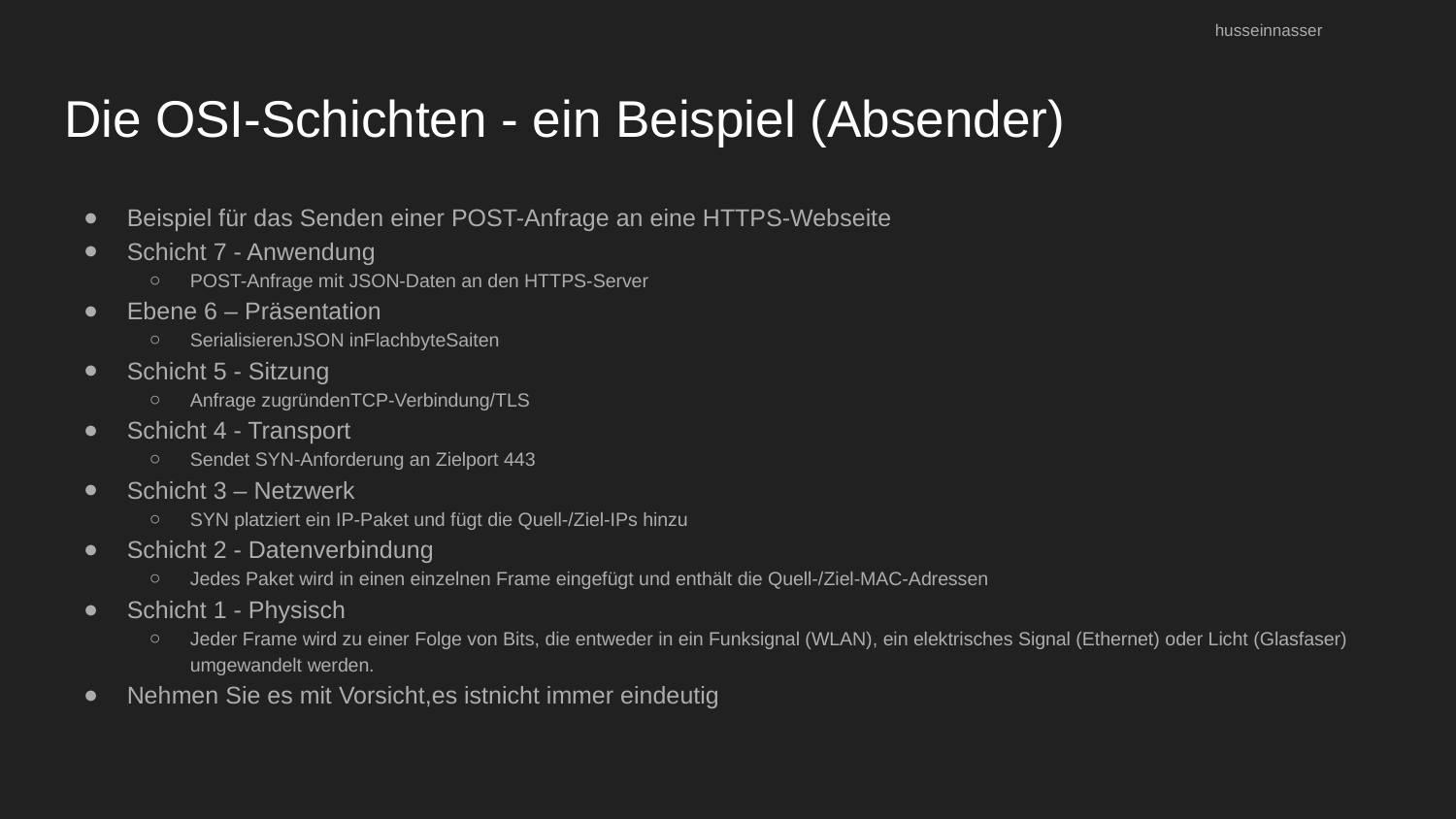

husseinnasser
# Die OSI-Schichten - ein Beispiel (Absender)
Beispiel für das Senden einer POST-Anfrage an eine HTTPS-Webseite
Schicht 7 - Anwendung
POST-Anfrage mit JSON-Daten an den HTTPS-Server
Ebene 6 – Präsentation
SerialisierenJSON inFlachbyteSaiten
Schicht 5 - Sitzung
Anfrage zugründenTCP-Verbindung/TLS
Schicht 4 - Transport
Sendet SYN-Anforderung an Zielport 443
Schicht 3 – Netzwerk
SYN platziert ein IP-Paket und fügt die Quell-/Ziel-IPs hinzu
Schicht 2 - Datenverbindung
Jedes Paket wird in einen einzelnen Frame eingefügt und enthält die Quell-/Ziel-MAC-Adressen
Schicht 1 - Physisch
Jeder Frame wird zu einer Folge von Bits, die entweder in ein Funksignal (WLAN), ein elektrisches Signal (Ethernet) oder Licht (Glasfaser) umgewandelt werden.
Nehmen Sie es mit Vorsicht,es istnicht immer eindeutig